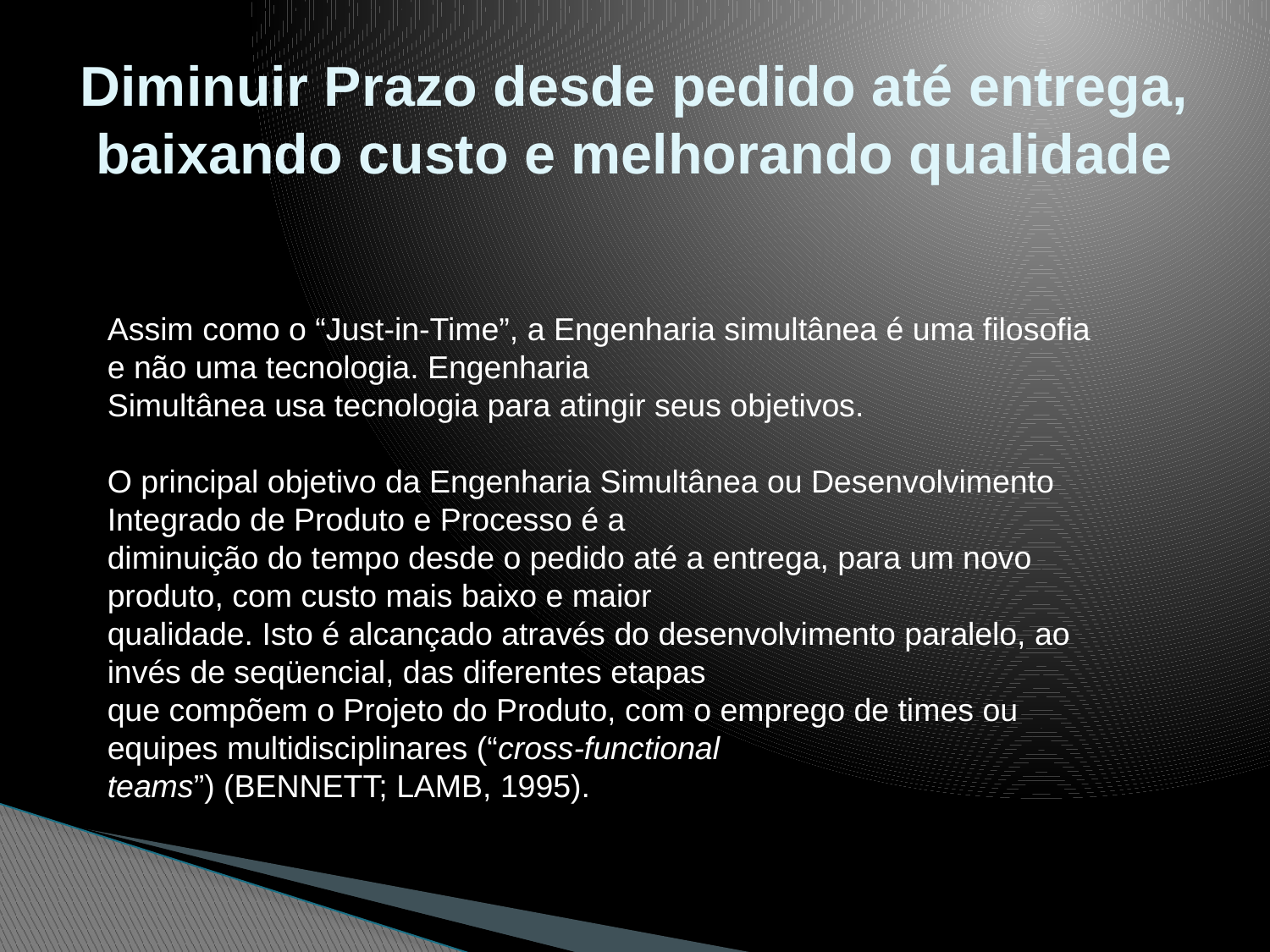

# Diminuir Prazo desde pedido até entrega, baixando custo e melhorando qualidade

Assim como o “Just-in-Time”, a Engenharia simultânea é uma filosofia e não uma tecnologia. Engenharia
Simultânea usa tecnologia para atingir seus objetivos.

O principal objetivo da Engenharia Simultânea ou Desenvolvimento Integrado de Produto e Processo é a
diminuição do tempo desde o pedido até a entrega, para um novo produto, com custo mais baixo e maior
qualidade. Isto é alcançado através do desenvolvimento paralelo, ao invés de seqüencial, das diferentes etapas
que compõem o Projeto do Produto, com o emprego de times ou equipes multidisciplinares (“cross-functional
teams”) (BENNETT; LAMB, 1995).